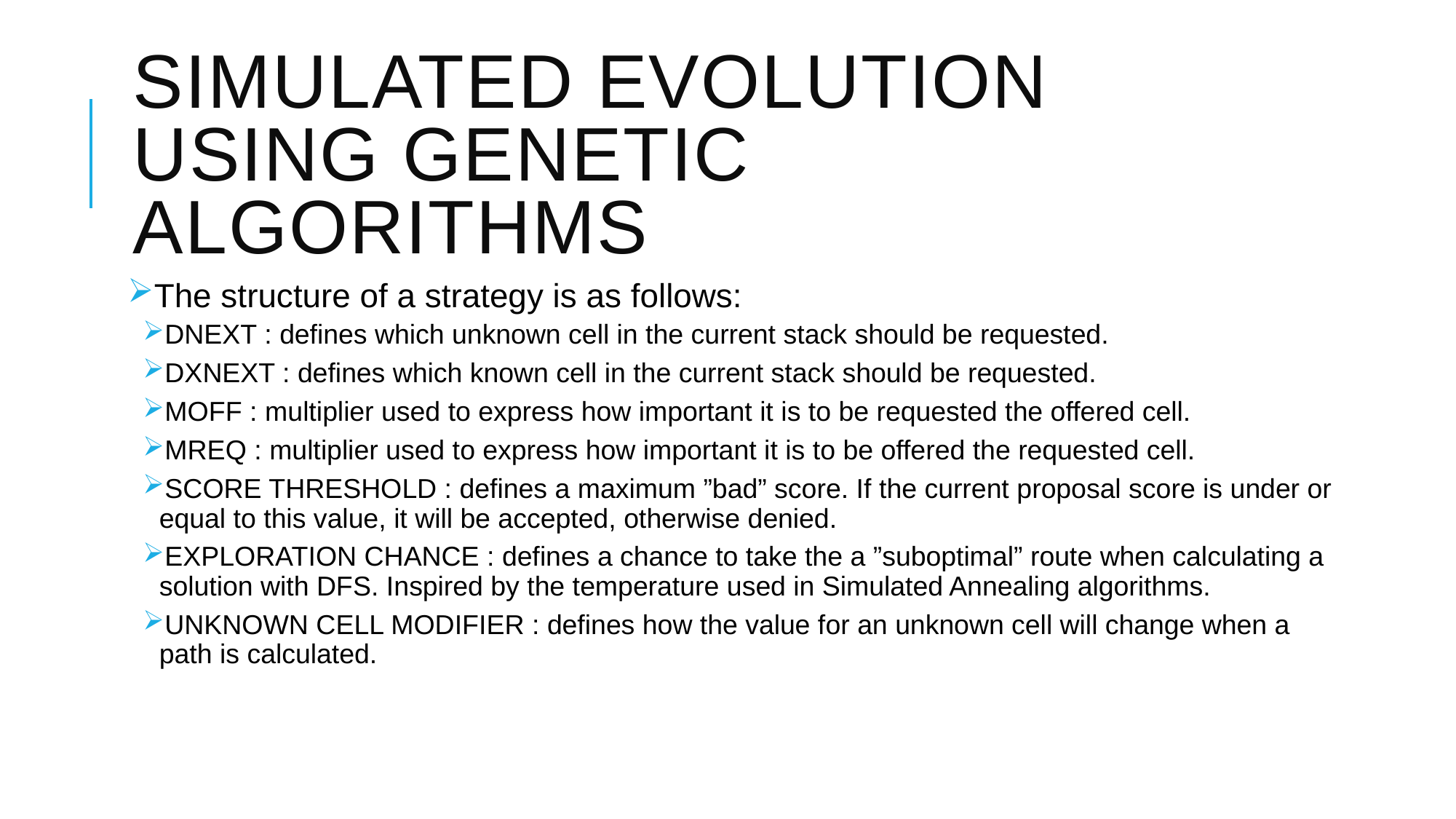

# Simulated evolution using Genetic Algorithms
The structure of a strategy is as follows:
DNEXT : defines which unknown cell in the current stack should be requested.
DXNEXT : defines which known cell in the current stack should be requested.
MOFF : multiplier used to express how important it is to be requested the offered cell.
MREQ : multiplier used to express how important it is to be offered the requested cell.
SCORE THRESHOLD : defines a maximum ”bad” score. If the current proposal score is under or equal to this value, it will be accepted, otherwise denied.
EXPLORATION CHANCE : defines a chance to take the a ”suboptimal” route when calculating a solution with DFS. Inspired by the temperature used in Simulated Annealing algorithms.
UNKNOWN CELL MODIFIER : defines how the value for an unknown cell will change when a path is calculated.